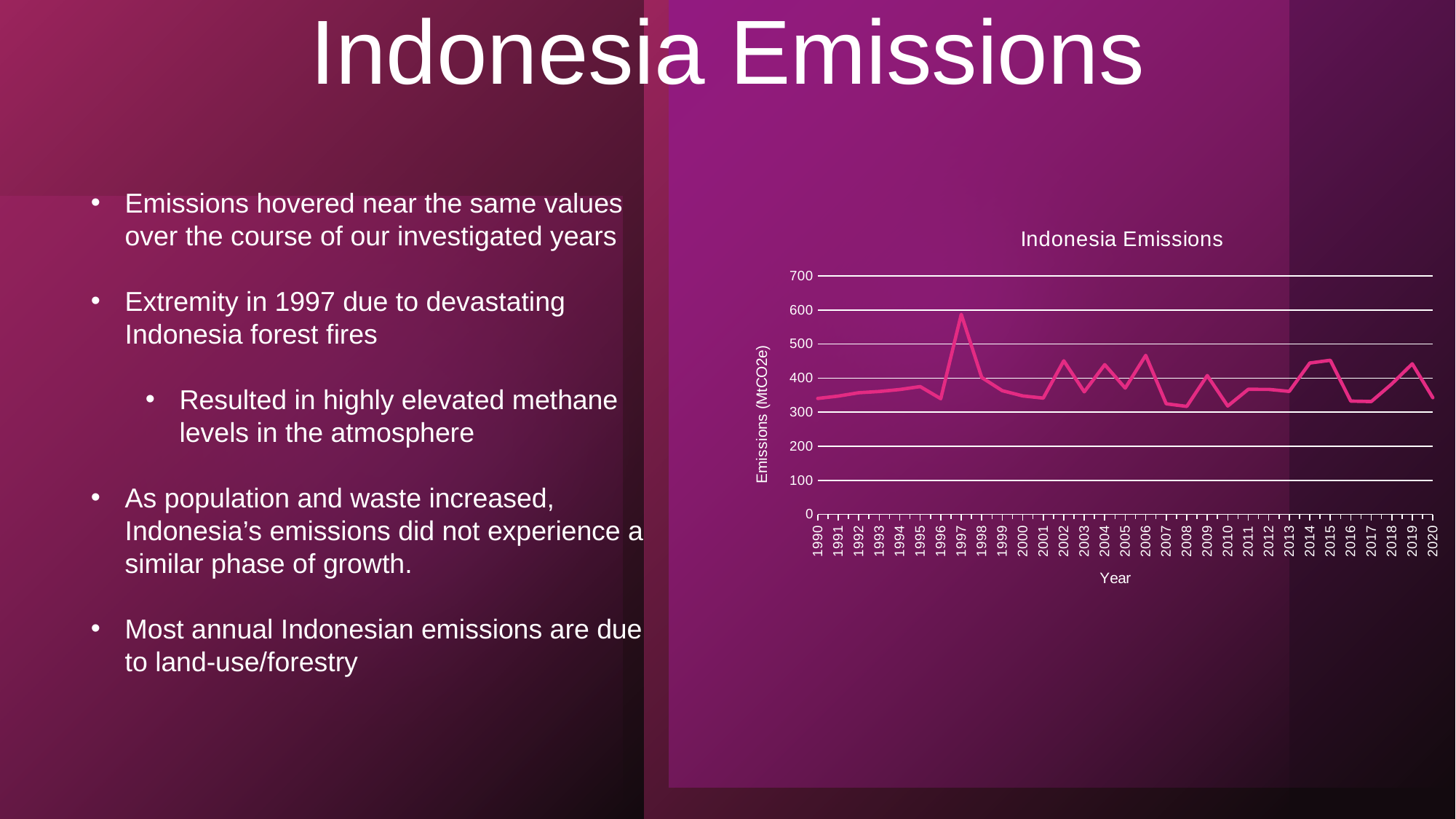

# Indonesia Emissions
Emissions hovered near the same values over the course of our investigated years

Extremity in 1997 due to devastating Indonesia forest fires

Resulted in highly elevated methane levels in the atmosphere

As population and waste increased, Indonesia’s emissions did not experience a similar phase of growth.

Most annual Indonesian emissions are due to land-use/forestry

[unsupported chart]